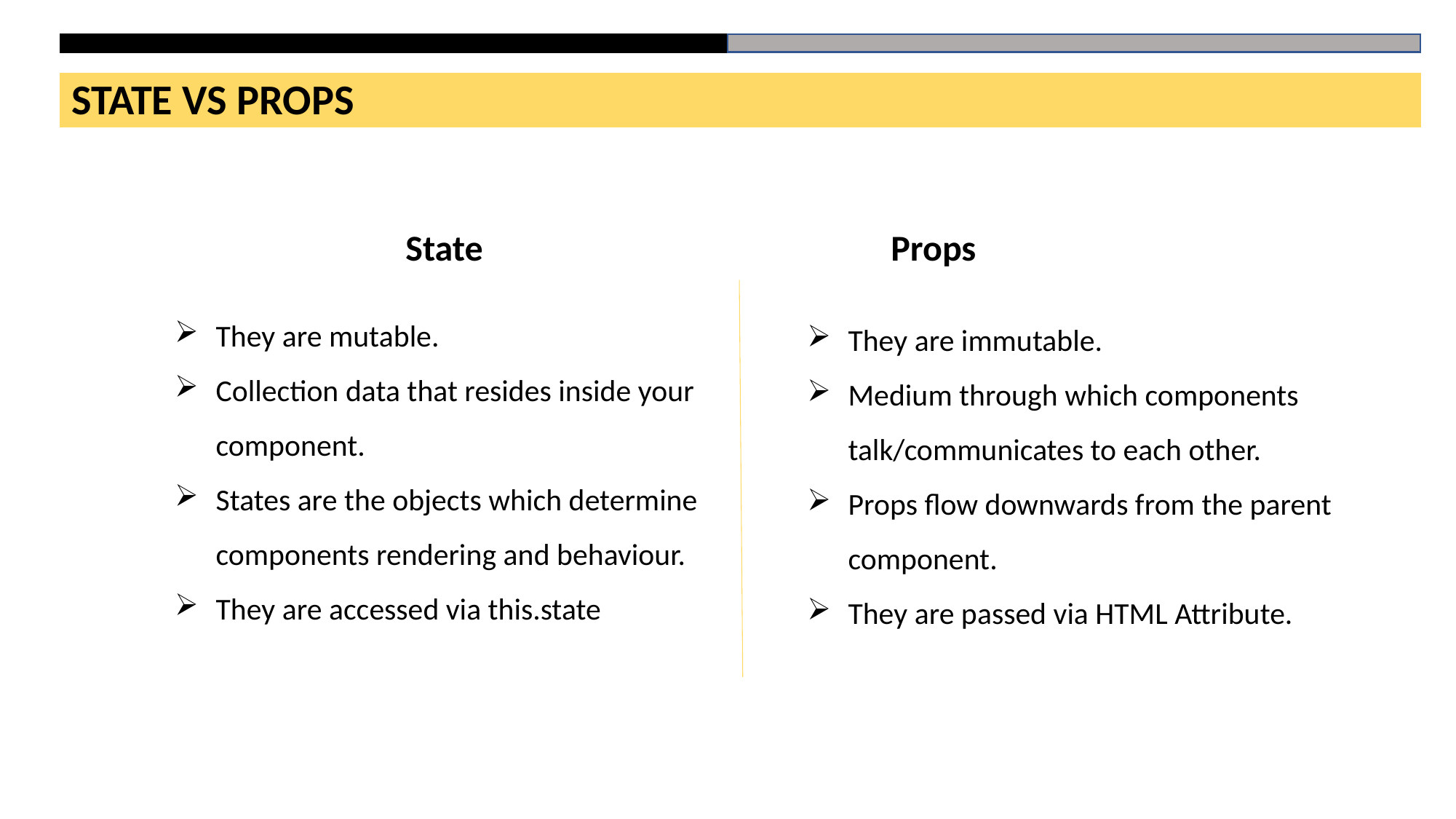

STATE VS PROPS

# HTML
State
Props
They are mutable.
Collection data that resides inside your component.
States are the objects which determine components rendering and behaviour.
They are accessed via this.state
They are immutable.
Medium through which components talk/communicates to each other.
Props flow downwards from the parent component.
They are passed via HTML Attribute.